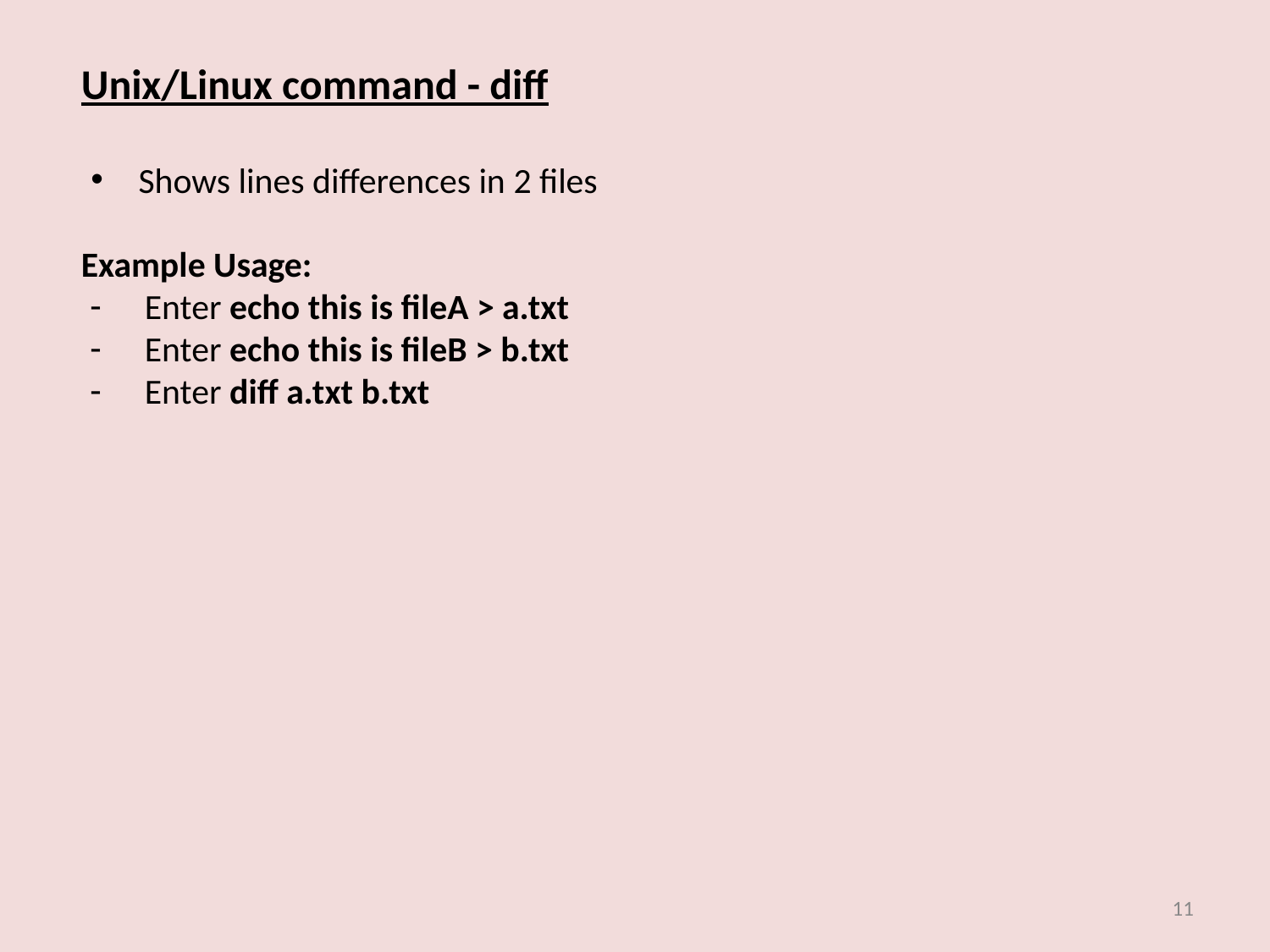

Unix/Linux command - diff
Shows lines differences in 2 files
Example Usage:
Enter echo this is fileA > a.txt
Enter echo this is fileB > b.txt
Enter diff a.txt b.txt

11